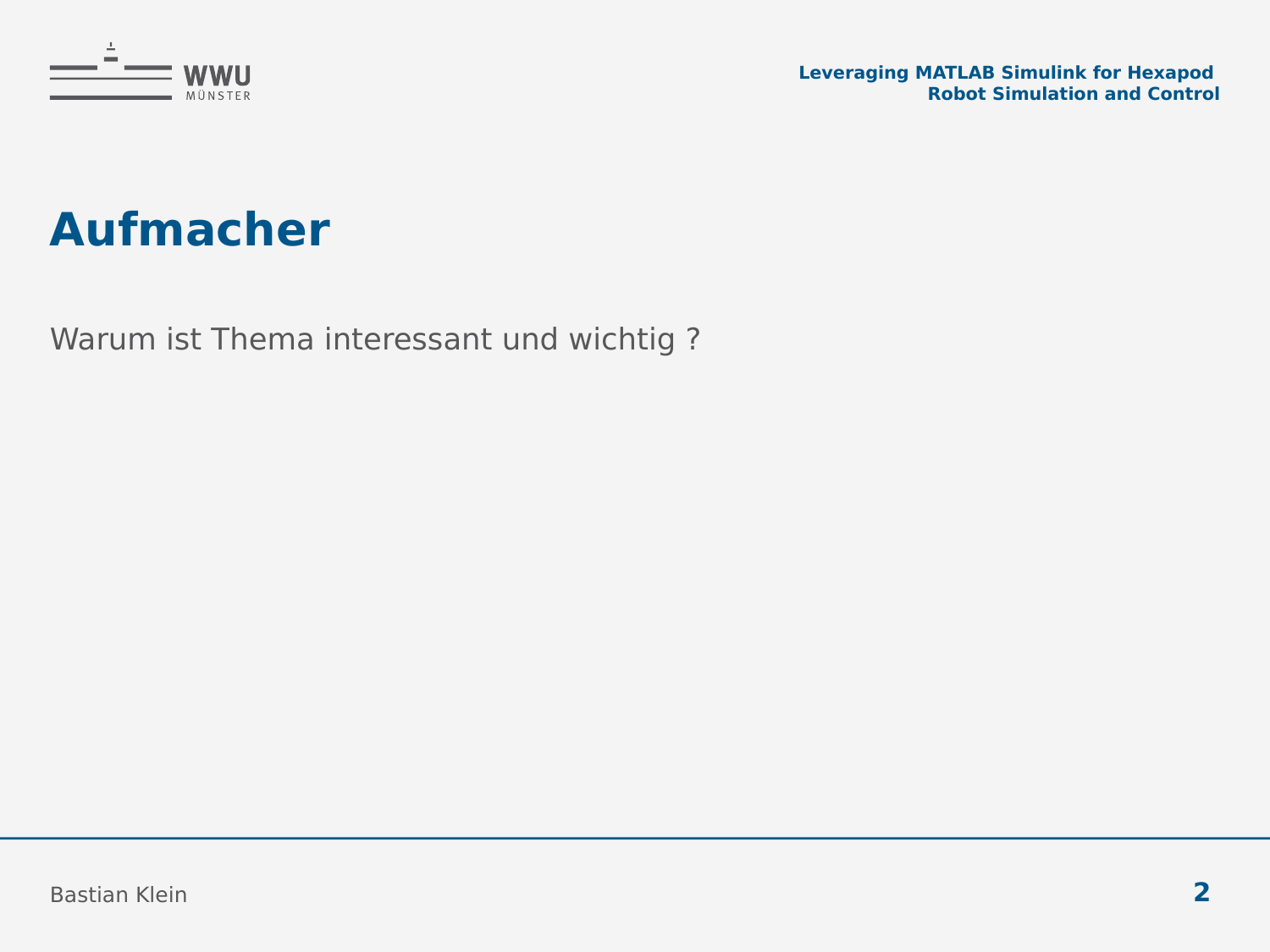

Leveraging MATLAB Simulink for Hexapod  Robot Simulation and Control
# Aufmacher
Warum ist Thema interessant und wichtig ?
Bastian Klein
2